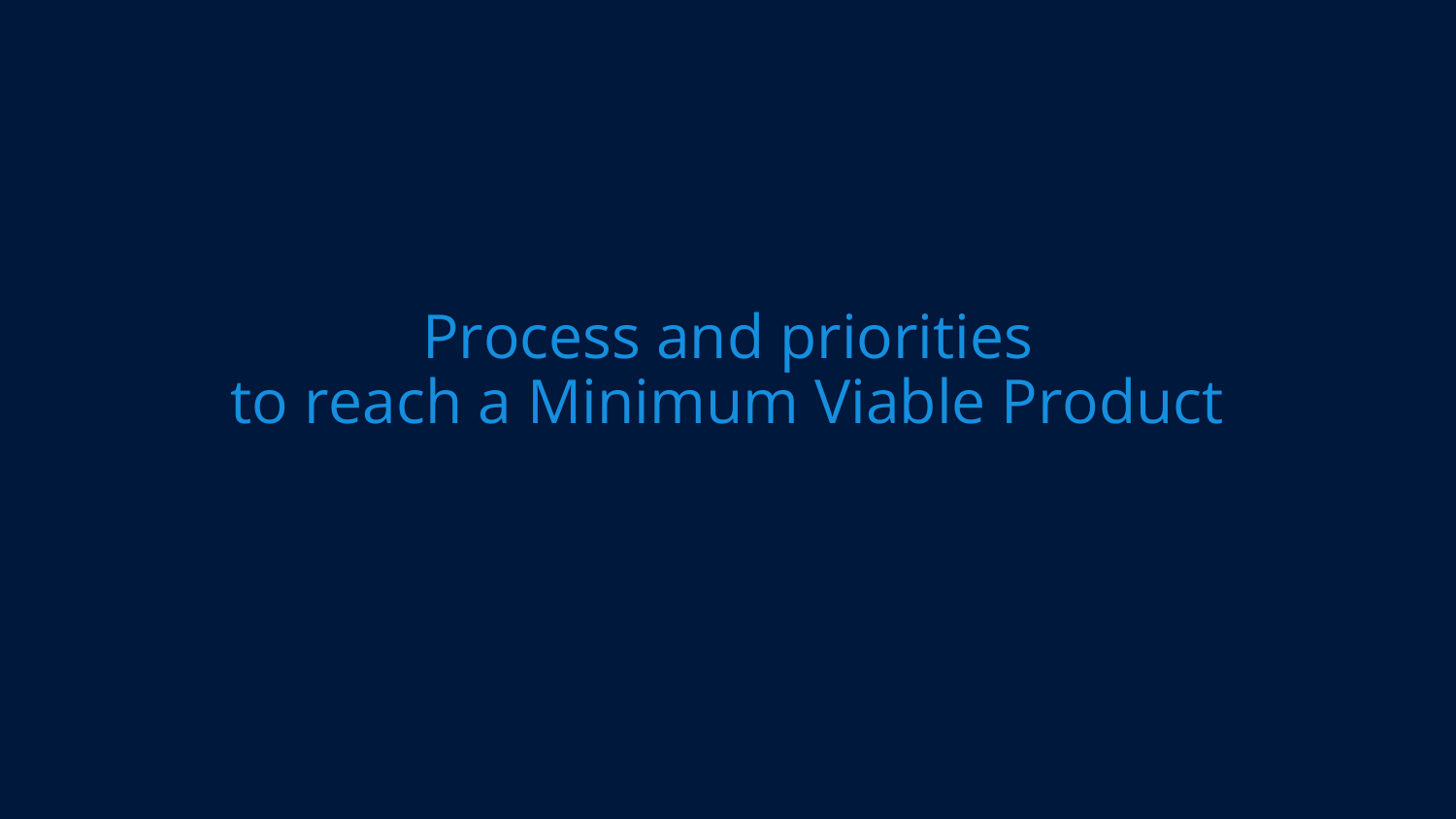

# Process and priorities to reach a Minimum Viable Product